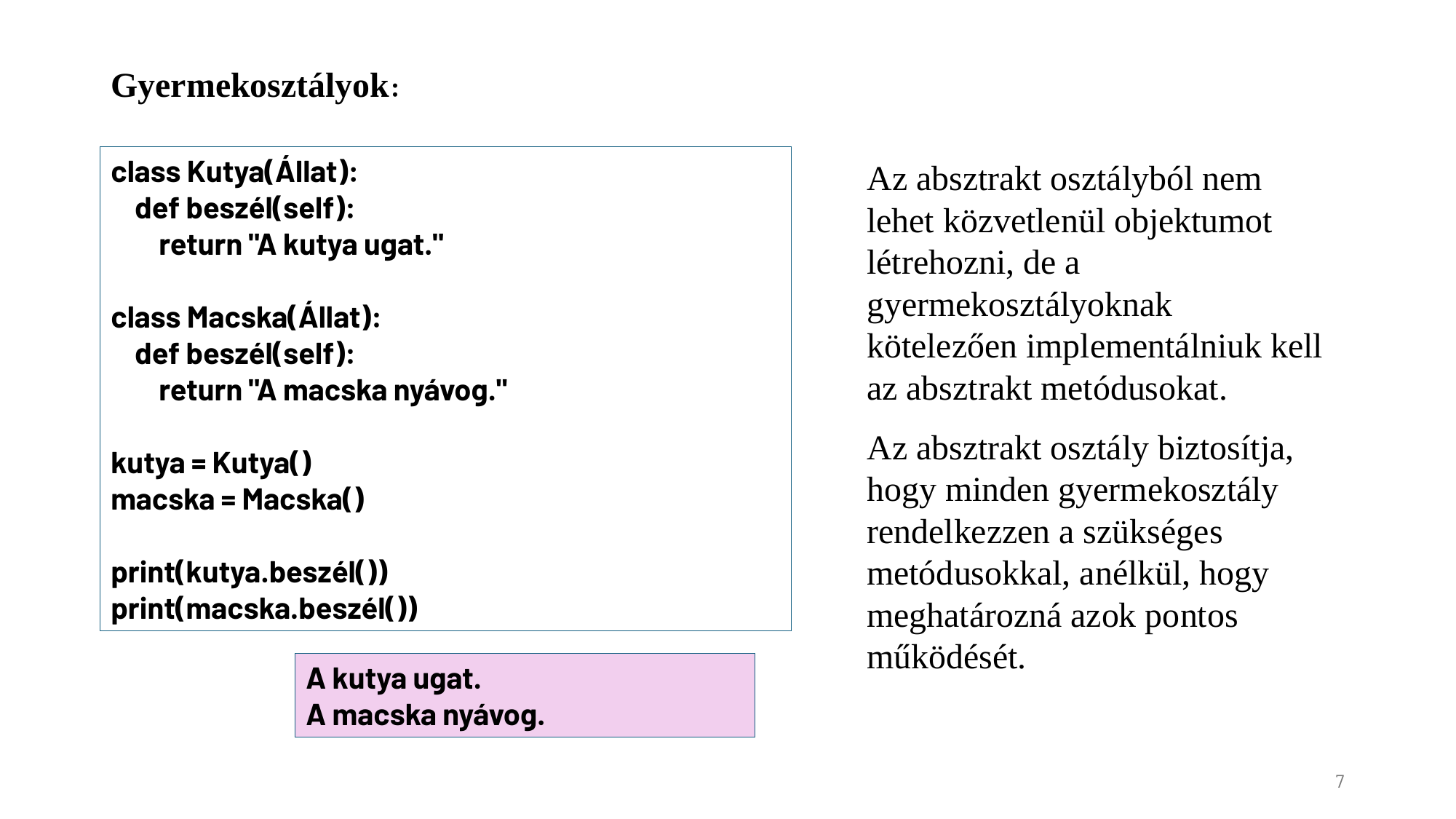

# Gyermekosztályok:
class Kutya(Állat):
    def beszél(self):
        return "A kutya ugat."

class Macska(Állat):
    def beszél(self):
        return "A macska nyávog."

kutya = Kutya()
macska = Macska()

print(kutya.beszél())
print(macska.beszél())
Az absztrakt osztályból nem lehet közvetlenül objektumot létrehozni, de a gyermekosztályoknak kötelezően implementálniuk kell az absztrakt metódusokat.
Az absztrakt osztály biztosítja, hogy minden gyermekosztály rendelkezzen a szükséges metódusokkal, anélkül, hogy meghatározná azok pontos működését.
A kutya ugat.
A macska nyávog.
7